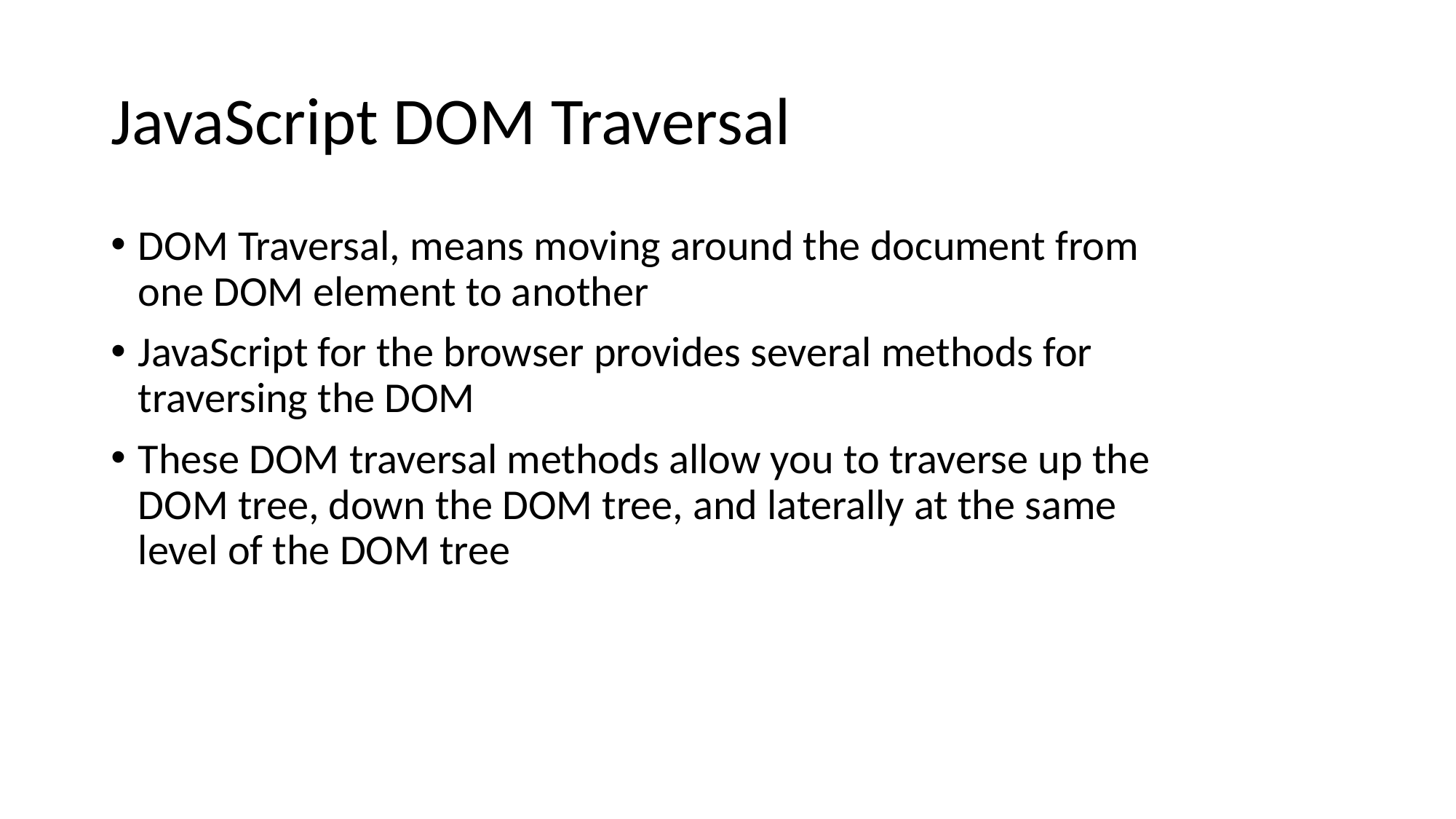

# JavaScript DOM Traversal
DOM Traversal, means moving around the document from one DOM element to another
JavaScript for the browser provides several methods for traversing the DOM
These DOM traversal methods allow you to traverse up the DOM tree, down the DOM tree, and laterally at the same level of the DOM tree